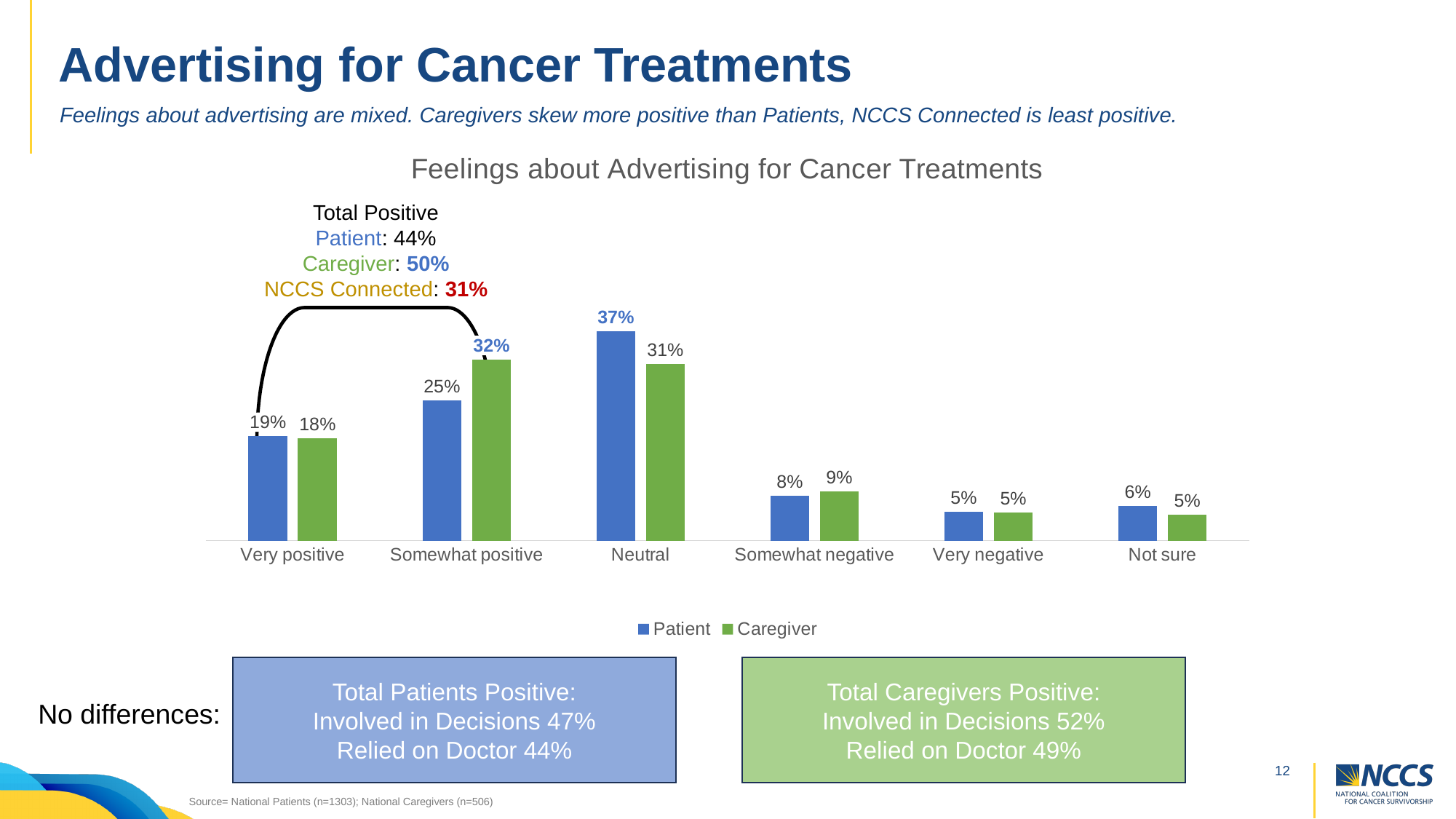

# Advertising for Cancer Treatments
Feelings about advertising are mixed. Caregivers skew more positive than Patients, NCCS Connected is least positive.

### Chart: Feelings about Advertising for Cancer Treatments

| Category | Patient | Caregiver |
|---|---|---|
| Very positive | 0.18572500000000003 | 0.18181799999999998 |
| Somewhat positive | 0.24942399999999998 | 0.322134 |
| Neutral | 0.372218 | 0.314229 |
| Somewhat negative | 0.079816 | 0.086957 |
| Very negative | 0.05142 | 0.049407 |
| Not sure | 0.06139700000000001 | 0.045454999999999995 |
Total Positive
Patient: 44%
Caregiver: 50%
NCCS Connected: 31%

Total Patients Positive:
Involved in Decisions 47%
Relied on Doctor 44%
Total Caregivers Positive:
Involved in Decisions 52%
Relied on Doctor 49%
No differences:
Source= National Patients (n=1303); National Caregivers (n=506)